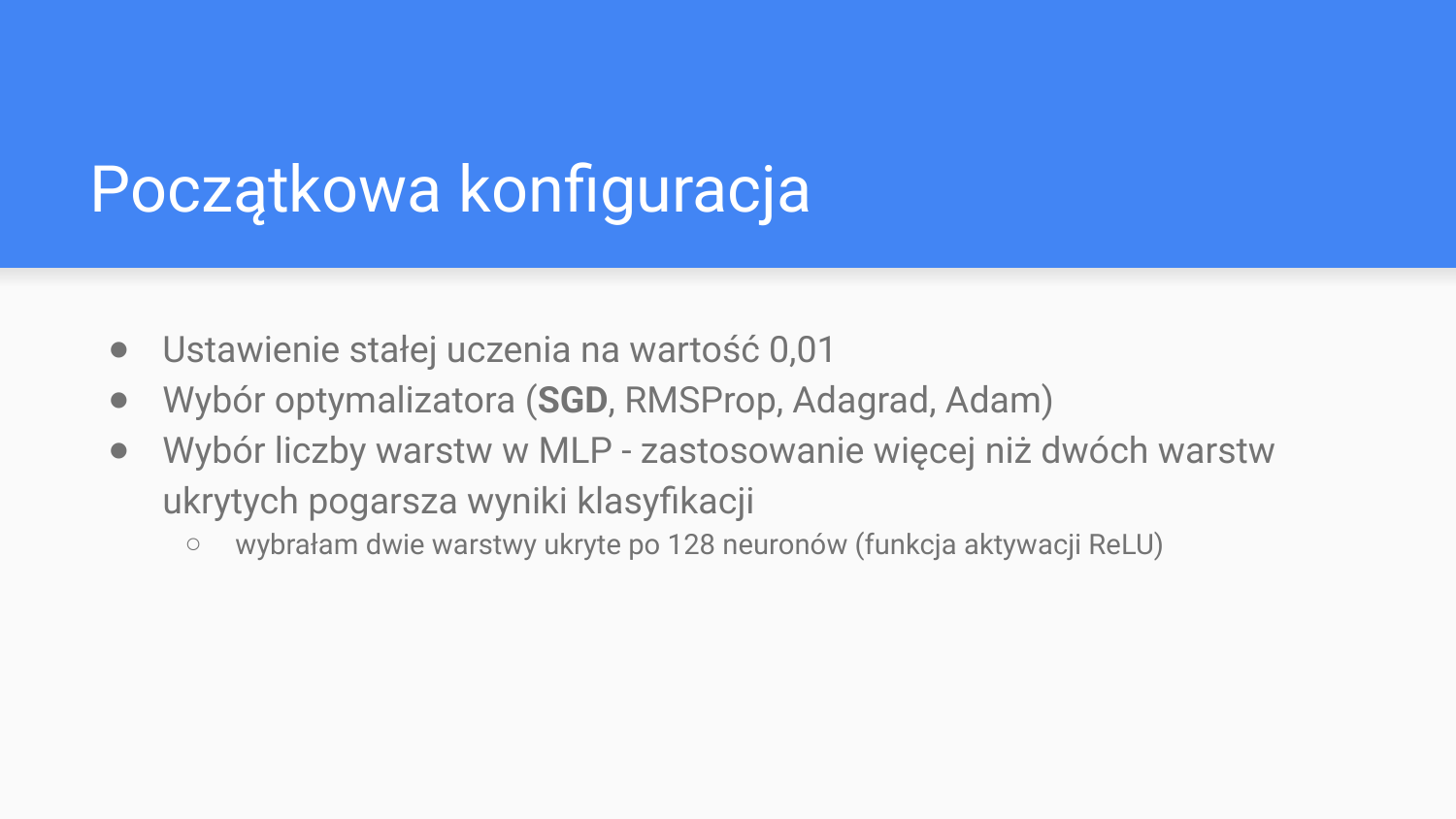

# Początkowa konfiguracja
Ustawienie stałej uczenia na wartość 0,01
Wybór optymalizatora (SGD, RMSProp, Adagrad, Adam)
Wybór liczby warstw w MLP - zastosowanie więcej niż dwóch warstw ukrytych pogarsza wyniki klasyfikacji
wybrałam dwie warstwy ukryte po 128 neuronów (funkcja aktywacji ReLU)